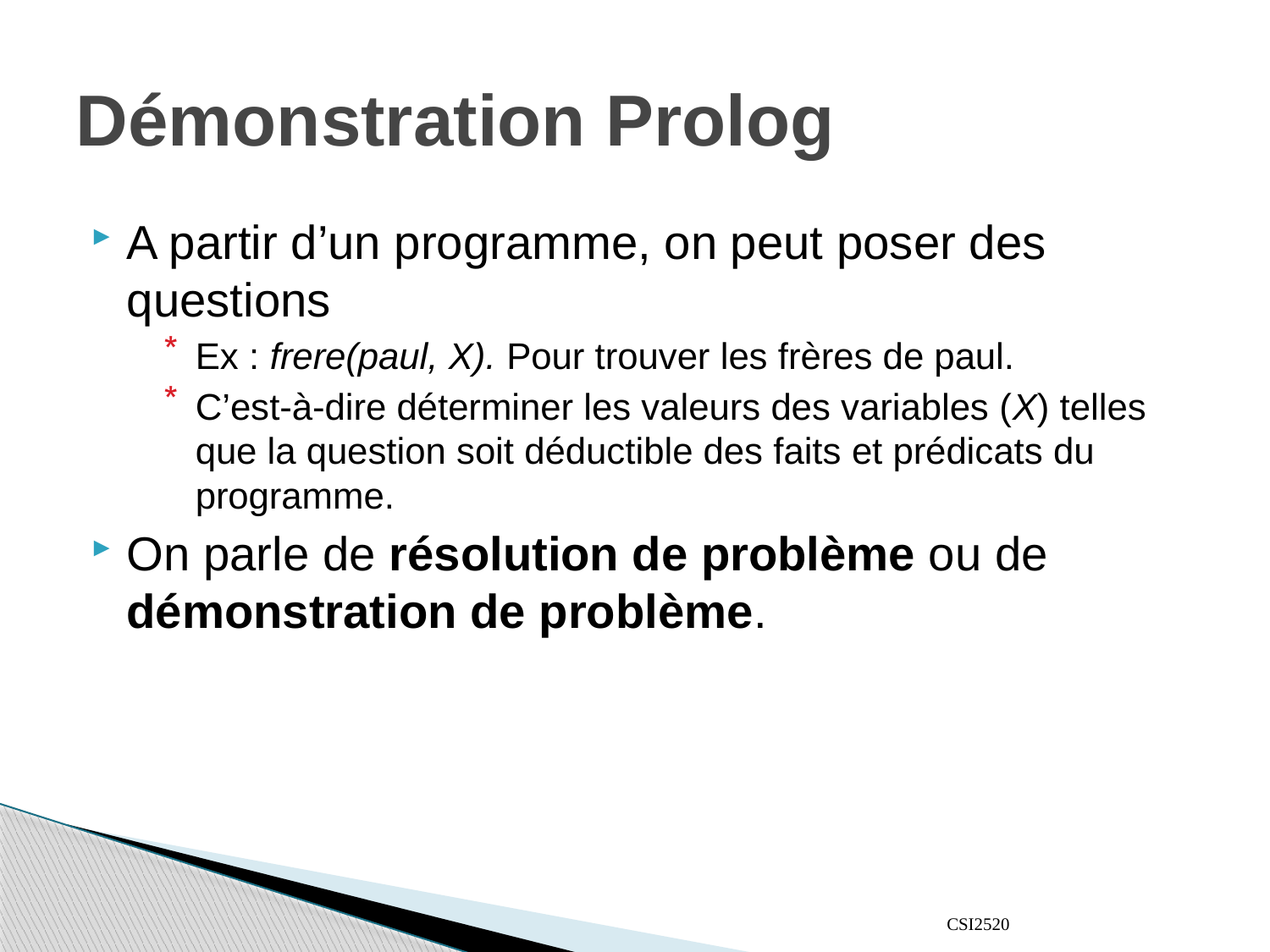

# Démonstration Prolog
A partir d’un programme, on peut poser des questions
Ex : frere(paul, X). Pour trouver les frères de paul.
C’est-à-dire déterminer les valeurs des variables (X) telles que la question soit déductible des faits et prédicats du programme.
On parle de résolution de problème ou de démonstration de problème.
CSI2520